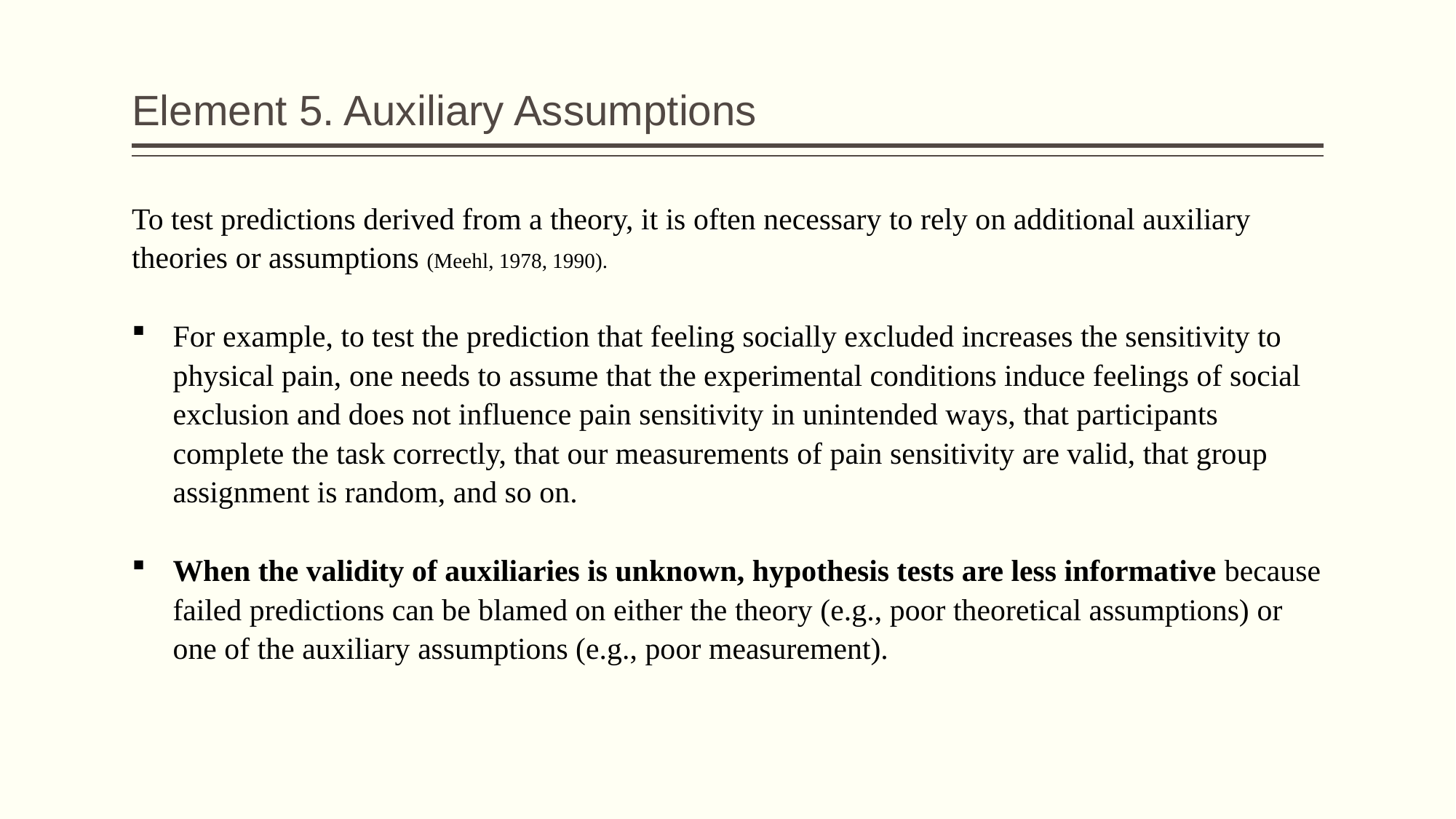

# Element 5. Auxiliary Assumptions
To test predictions derived from a theory, it is often necessary to rely on additional auxiliary theories or assumptions (Meehl, 1978, 1990).
For example, to test the prediction that feeling socially excluded increases the sensitivity to physical pain, one needs to assume that the experimental conditions induce feelings of social exclusion and does not influence pain sensitivity in unintended ways, that participants complete the task correctly, that our measurements of pain sensitivity are valid, that group assignment is random, and so on.
When the validity of auxiliaries is unknown, hypothesis tests are less informative because failed predictions can be blamed on either the theory (e.g., poor theoretical assumptions) or one of the auxiliary assumptions (e.g., poor measurement).